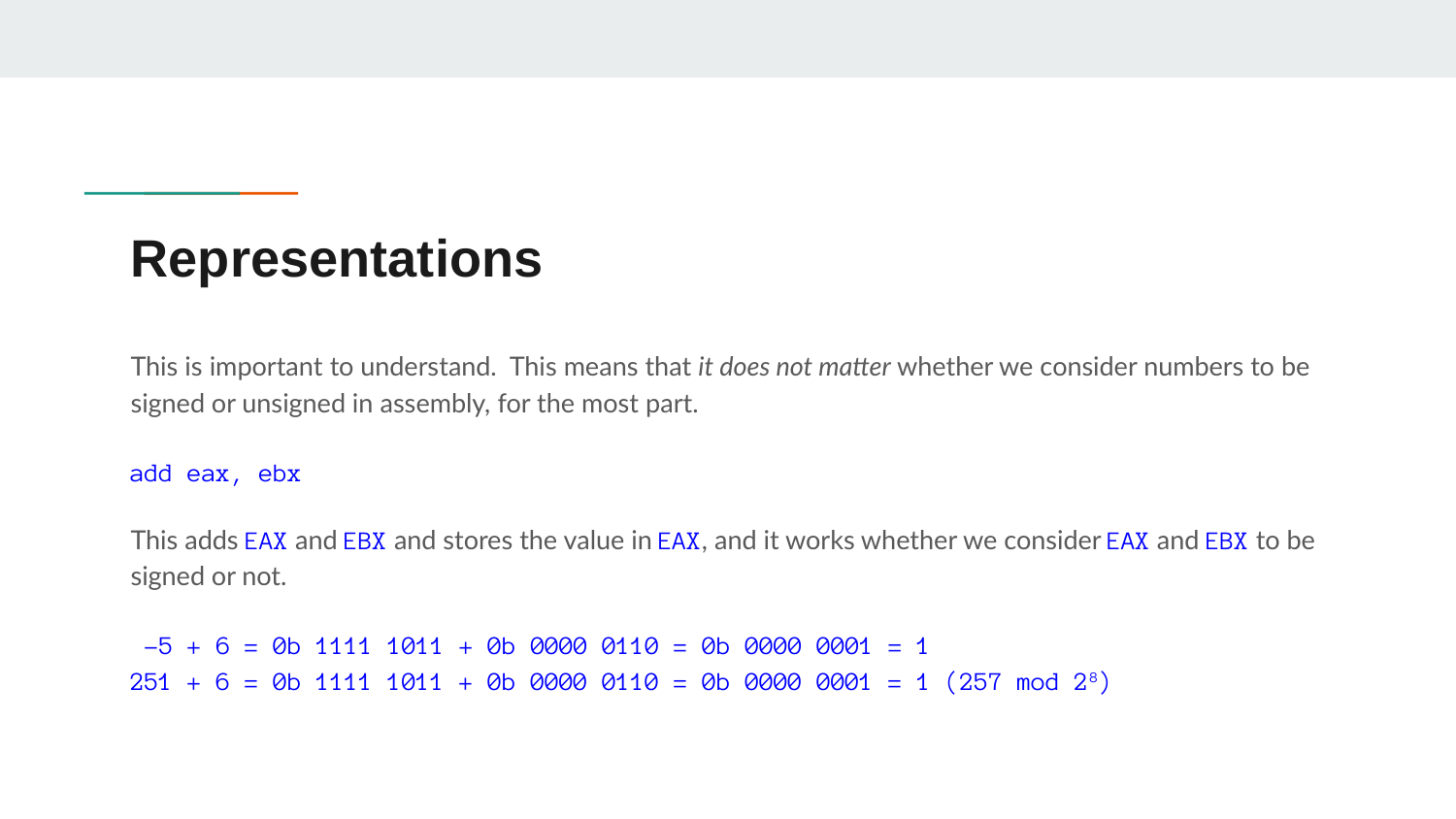

# Representations
This is important to understand.  This means that it does not matter whether we consider numbers to be signed or unsigned in assembly, for the most part.
add eax, ebx
This adds EAX and EBX and stores the value in EAX, and it works whether we consider EAX and EBX to be signed or not.
 -5 + 6 = 0b 1111 1011 + 0b 0000 0110 = 0b 0000 0001 = 1
251 + 6 = 0b 1111 1011 + 0b 0000 0110 = 0b 0000 0001 = 1 (257 mod 28)